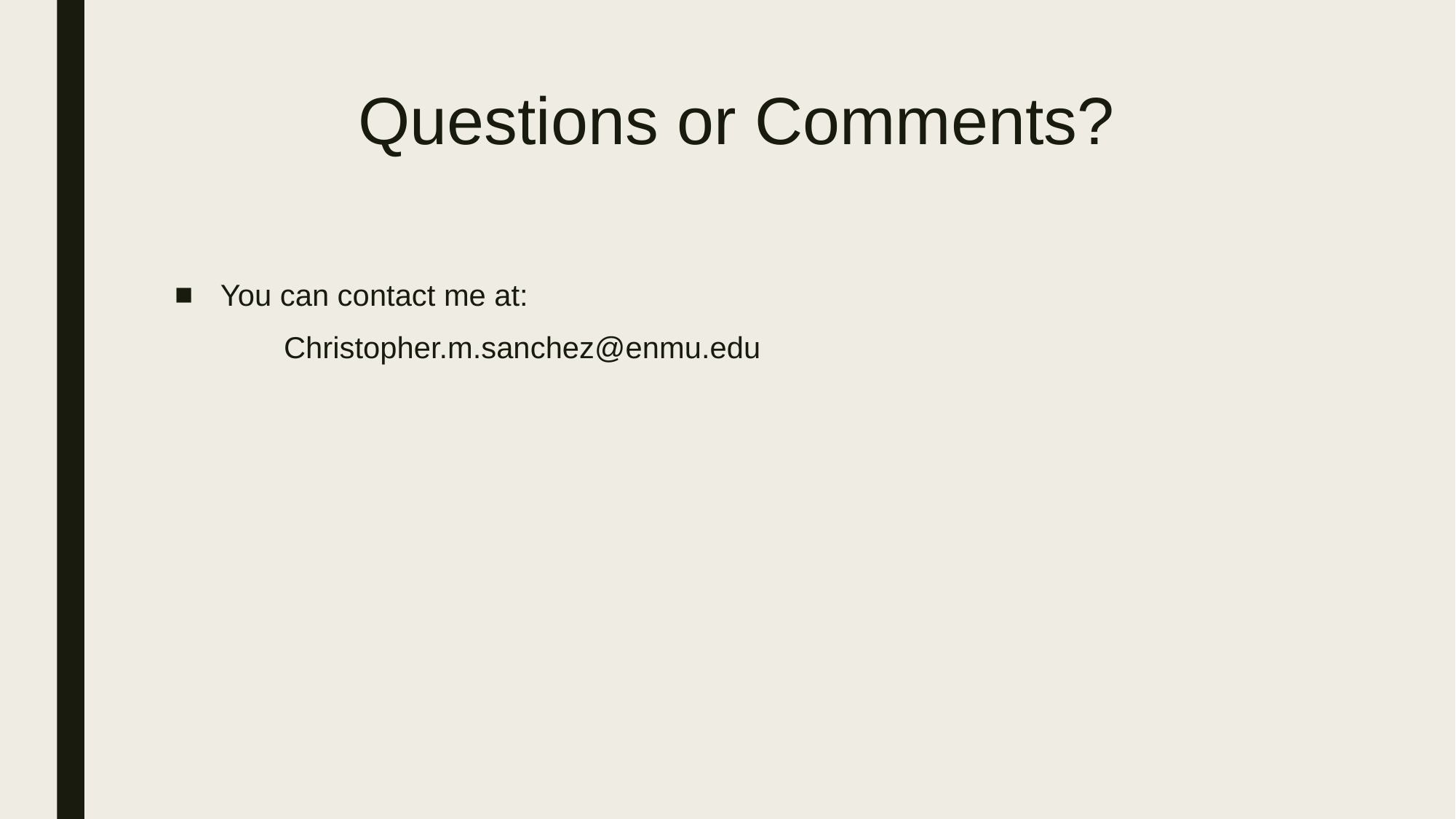

# Questions or Comments?
You can contact me at:
	Christopher.m.sanchez@enmu.edu